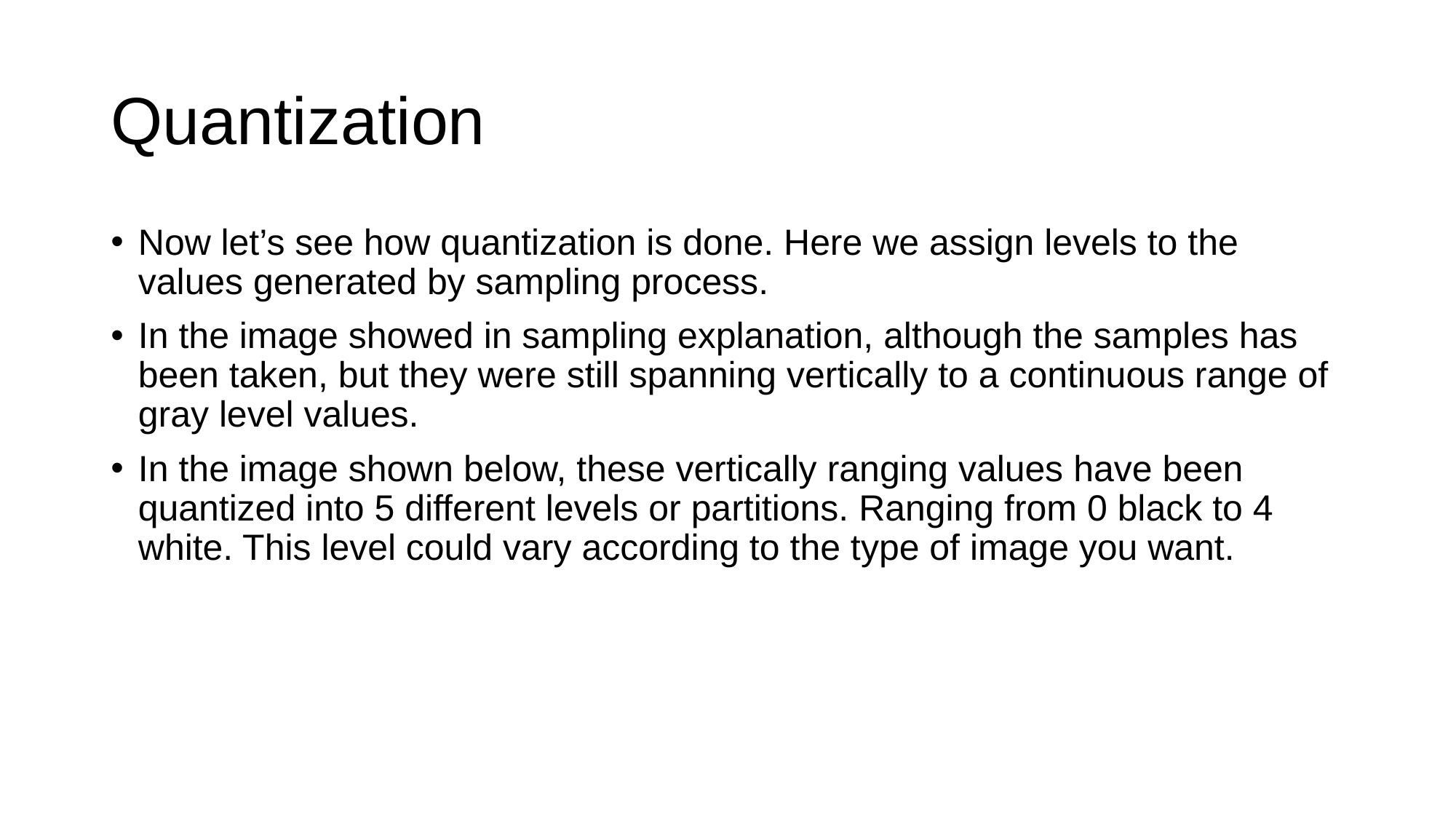

# Quantization
Now let’s see how quantization is done. Here we assign levels to the values generated by sampling process.
In the image showed in sampling explanation, although the samples has been taken, but they were still spanning vertically to a continuous range of gray level values.
In the image shown below, these vertically ranging values have been quantized into 5 different levels or partitions. Ranging from 0 black to 4 white. This level could vary according to the type of image you want.